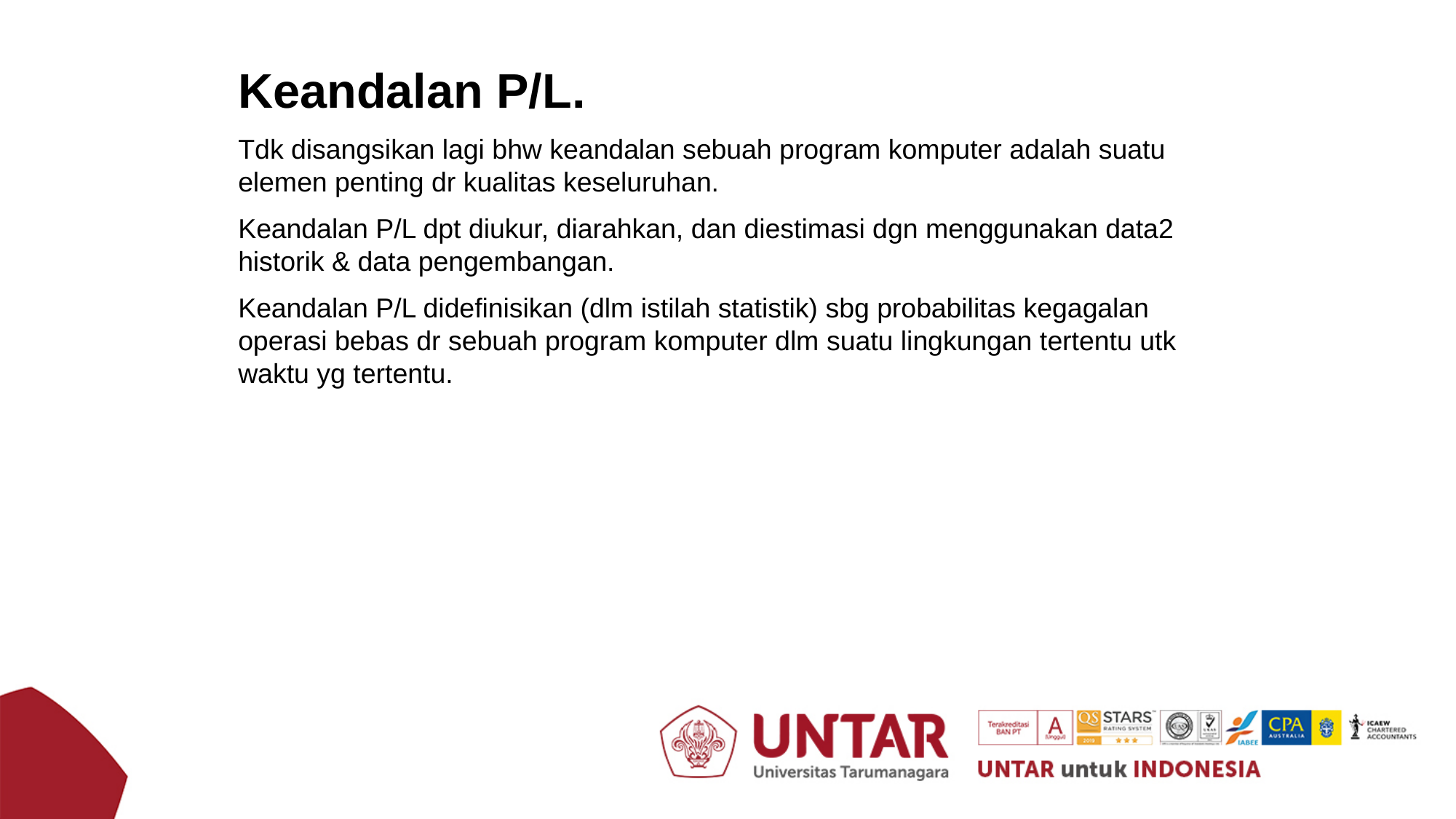

Keandalan P/L.
Tdk disangsikan lagi bhw keandalan sebuah program komputer adalah suatu elemen penting dr kualitas keseluruhan.
Keandalan P/L dpt diukur, diarahkan, dan diestimasi dgn menggunakan data2 historik & data pengembangan.
Keandalan P/L didefinisikan (dlm istilah statistik) sbg probabilitas kegagalan operasi bebas dr sebuah program komputer dlm suatu lingkungan tertentu utk waktu yg tertentu.